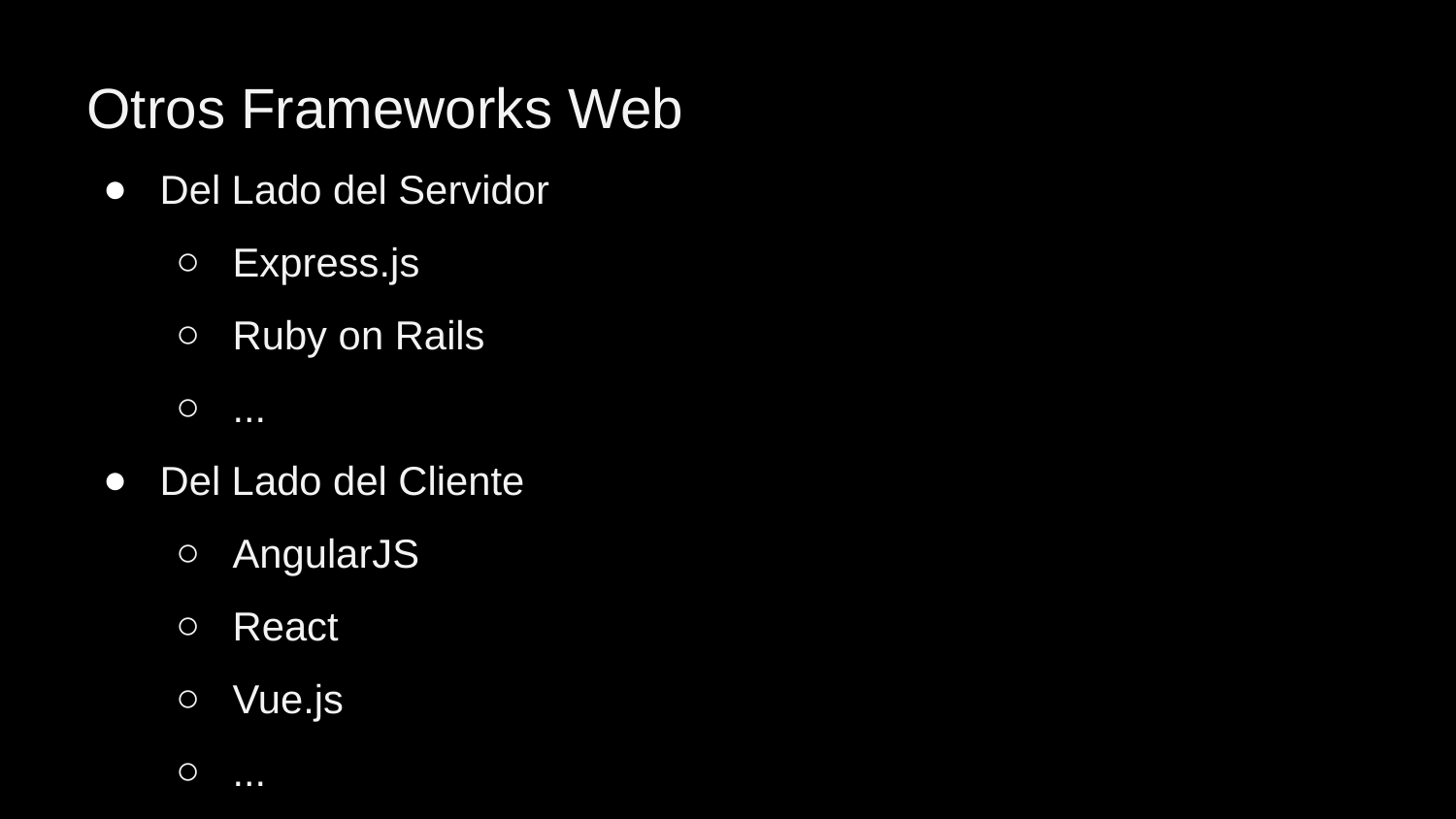

Otros Frameworks Web
Del Lado del Servidor
Express.js
Ruby on Rails
...
Del Lado del Cliente
AngularJS
React
Vue.js
...